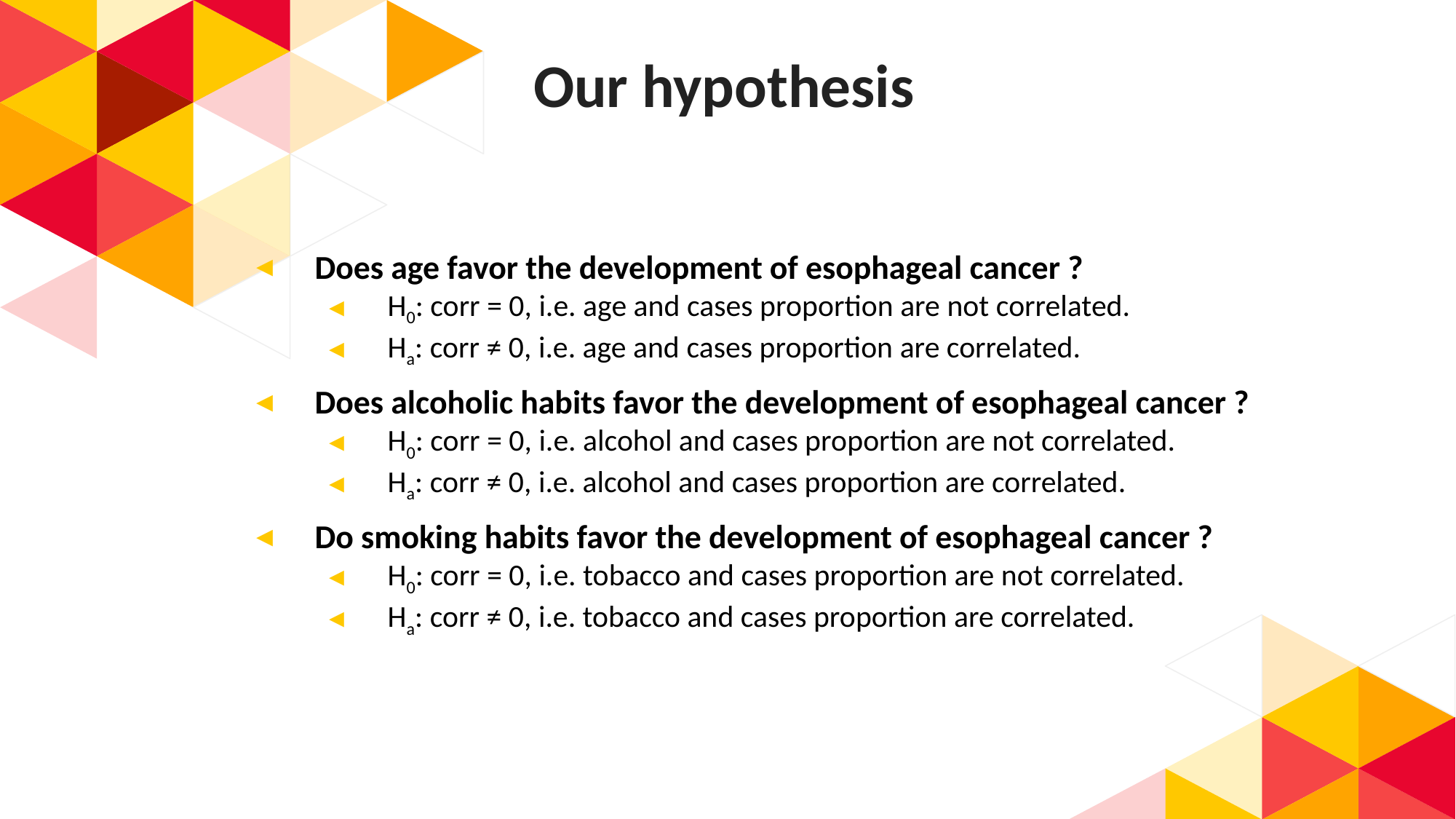

# Our hypothesis
Does age favor the development of esophageal cancer ?
H0: corr = 0, i.e. age and cases proportion are not correlated.
Ha: corr ≠ 0, i.e. age and cases proportion are correlated.
Does alcoholic habits favor the development of esophageal cancer ?
H0: corr = 0, i.e. alcohol and cases proportion are not correlated.
Ha: corr ≠ 0, i.e. alcohol and cases proportion are correlated.
Do smoking habits favor the development of esophageal cancer ?
H0: corr = 0, i.e. tobacco and cases proportion are not correlated.
Ha: corr ≠ 0, i.e. tobacco and cases proportion are correlated.